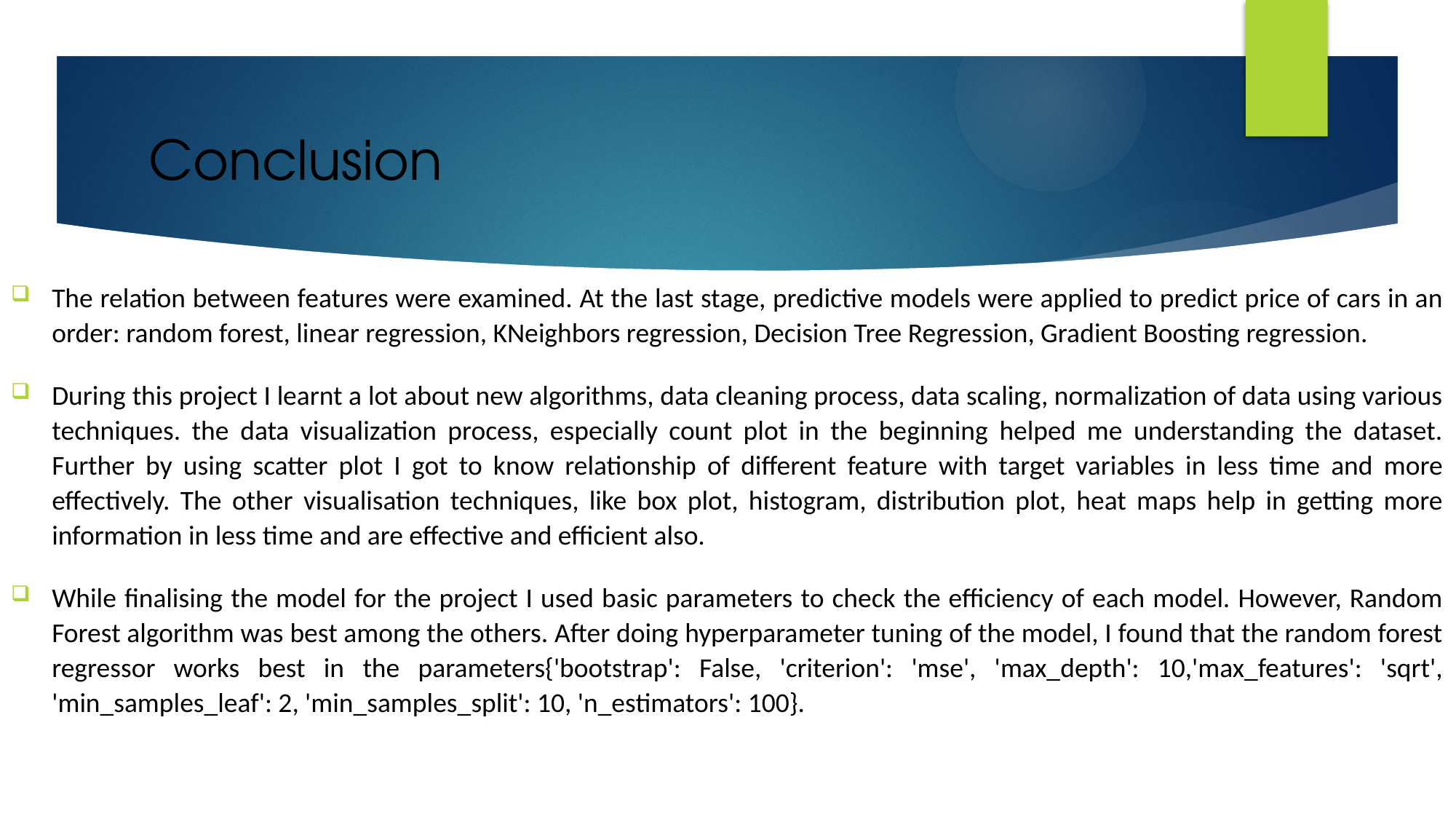

# Conclusion
The relation between features were examined. At the last stage, predictive models were applied to predict price of cars in an order: random forest, linear regression, KNeighbors regression, Decision Tree Regression, Gradient Boosting regression.
During this project I learnt a lot about new algorithms, data cleaning process, data scaling, normalization of data using various techniques. the data visualization process, especially count plot in the beginning helped me understanding the dataset. Further by using scatter plot I got to know relationship of different feature with target variables in less time and more effectively. The other visualisation techniques, like box plot, histogram, distribution plot, heat maps help in getting more information in less time and are effective and efficient also.
While finalising the model for the project I used basic parameters to check the efficiency of each model. However, Random Forest algorithm was best among the others. After doing hyperparameter tuning of the model, I found that the random forest regressor works best in the parameters{'bootstrap': False, 'criterion': 'mse', 'max_depth': 10,'max_features': 'sqrt', 'min_samples_leaf': 2, 'min_samples_split': 10, 'n_estimators': 100}.